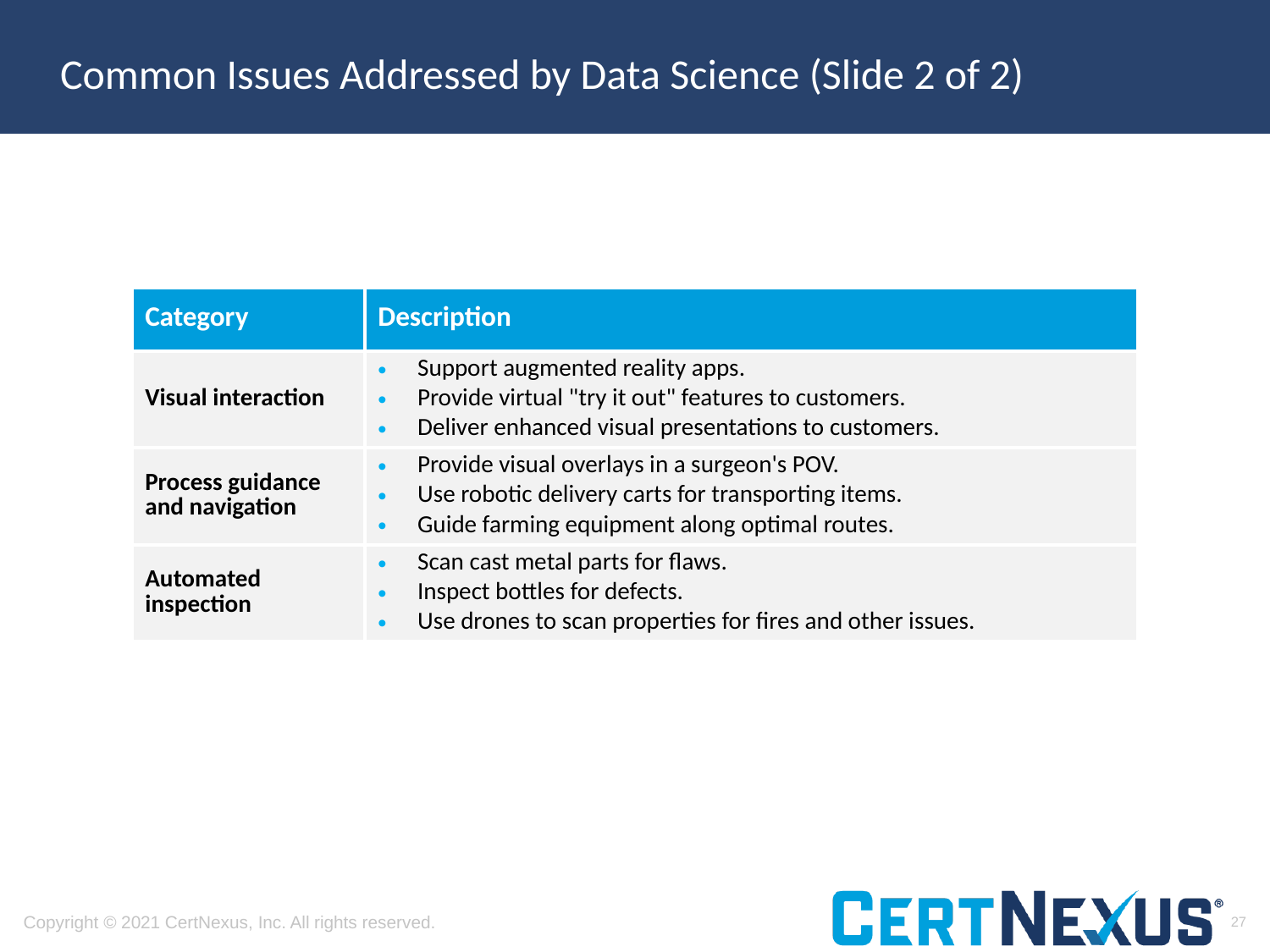

# Common Issues Addressed by Data Science (Slide 2 of 2)
| Category | Description |
| --- | --- |
| Visual interaction | Support augmented reality apps. Provide virtual "try it out" features to customers. Deliver enhanced visual presentations to customers. |
| Process guidance and navigation | Provide visual overlays in a surgeon's POV. Use robotic delivery carts for transporting items. Guide farming equipment along optimal routes. |
| Automated inspection | Scan cast metal parts for flaws. Inspect bottles for defects. Use drones to scan properties for fires and other issues. |
27